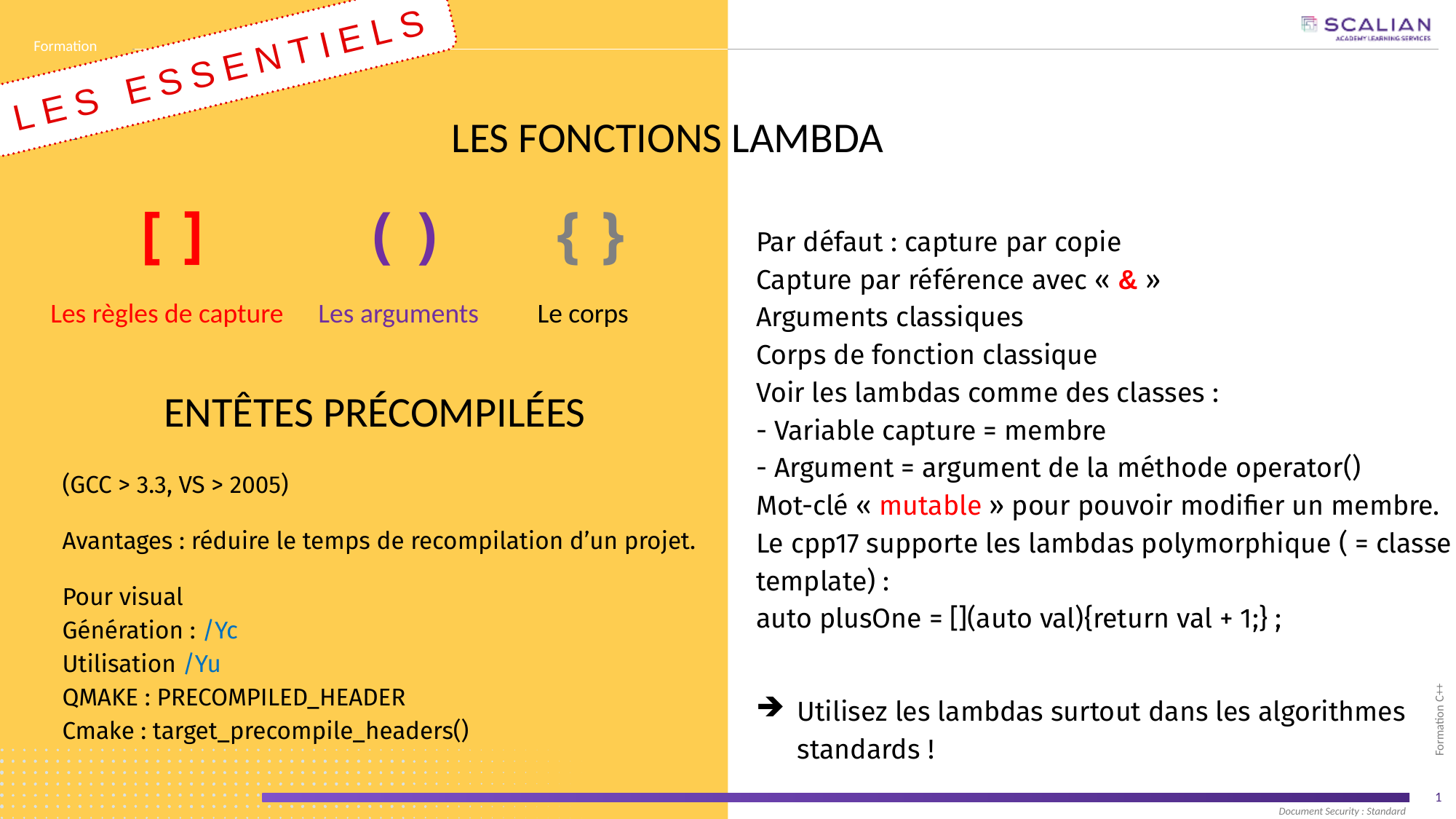

# LES FONCTIONS LAMBDA
[]   ()  {}
Les arguments
Le corps
Les règles de capture
Par défaut : capture par copie
Capture par référence avec « & »
Arguments classiques
Corps de fonction classique
Voir les lambdas comme des classes :
- Variable capture = membre
- Argument = argument de la méthode operator()
Mot-clé « mutable » pour pouvoir modifier un membre.
Le cpp17 supporte les lambdas polymorphique ( = classe template) :
auto plusOne = [](auto val){return val + 1;} ;
Utilisez les lambdas surtout dans les algorithmes standards !
ENTÊTES PRÉCOMPILÉES
(GCC > 3.3, VS > 2005)
Avantages : réduire le temps de recompilation d’un projet.
Pour visual
Génération : /Yc
Utilisation /Yu
QMAKE : PRECOMPILED_HEADER
Cmake : target_precompile_headers()